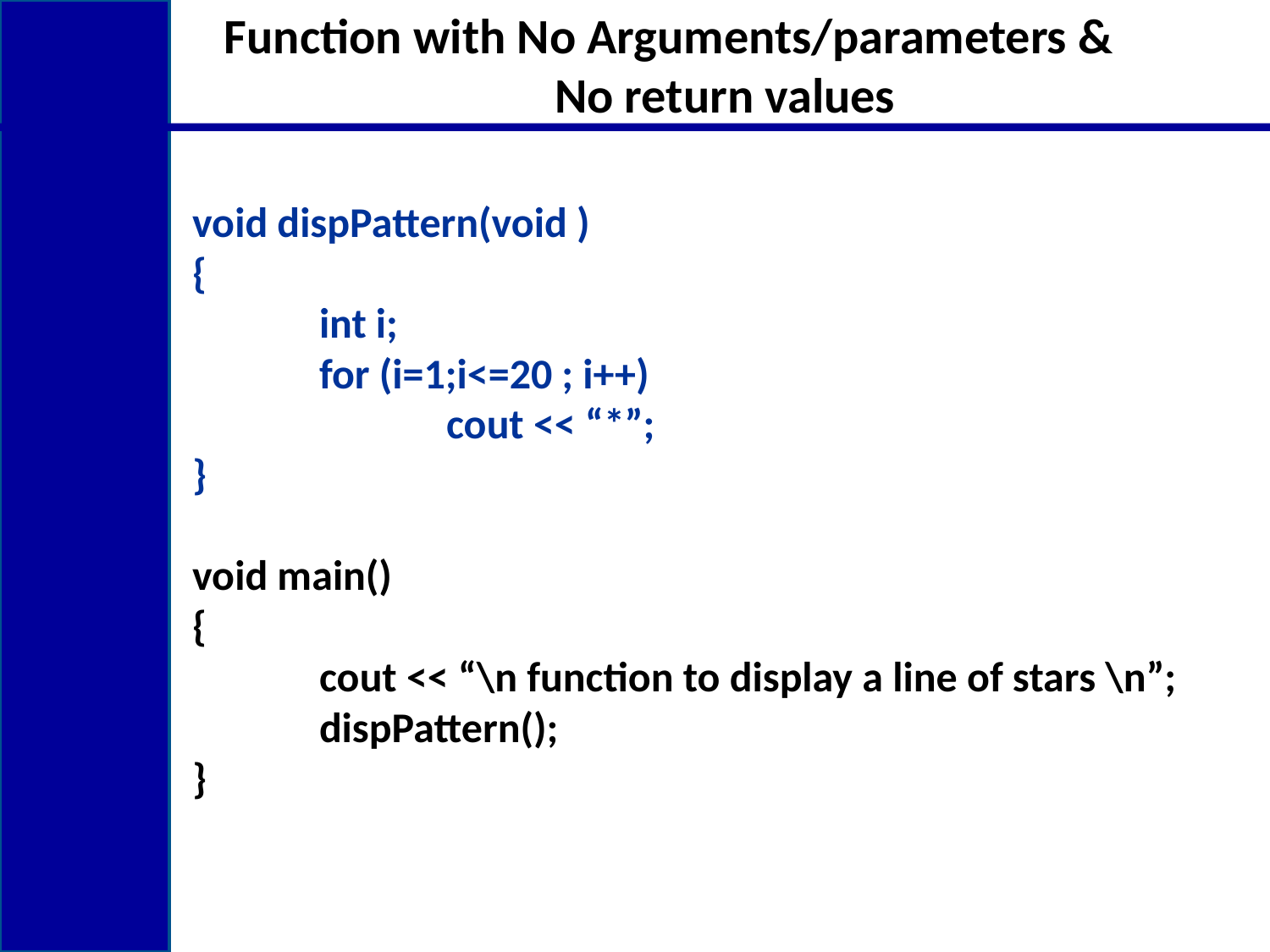

# Function with No Arguments/parameters &           No return values

void dispPattern(void )
{
	int i;
	for (i=1;i<=20 ; i++)
		cout << “*”;
}

void main()
{
	cout << “\n function to display a line of stars \n”;
  	dispPattern();
}